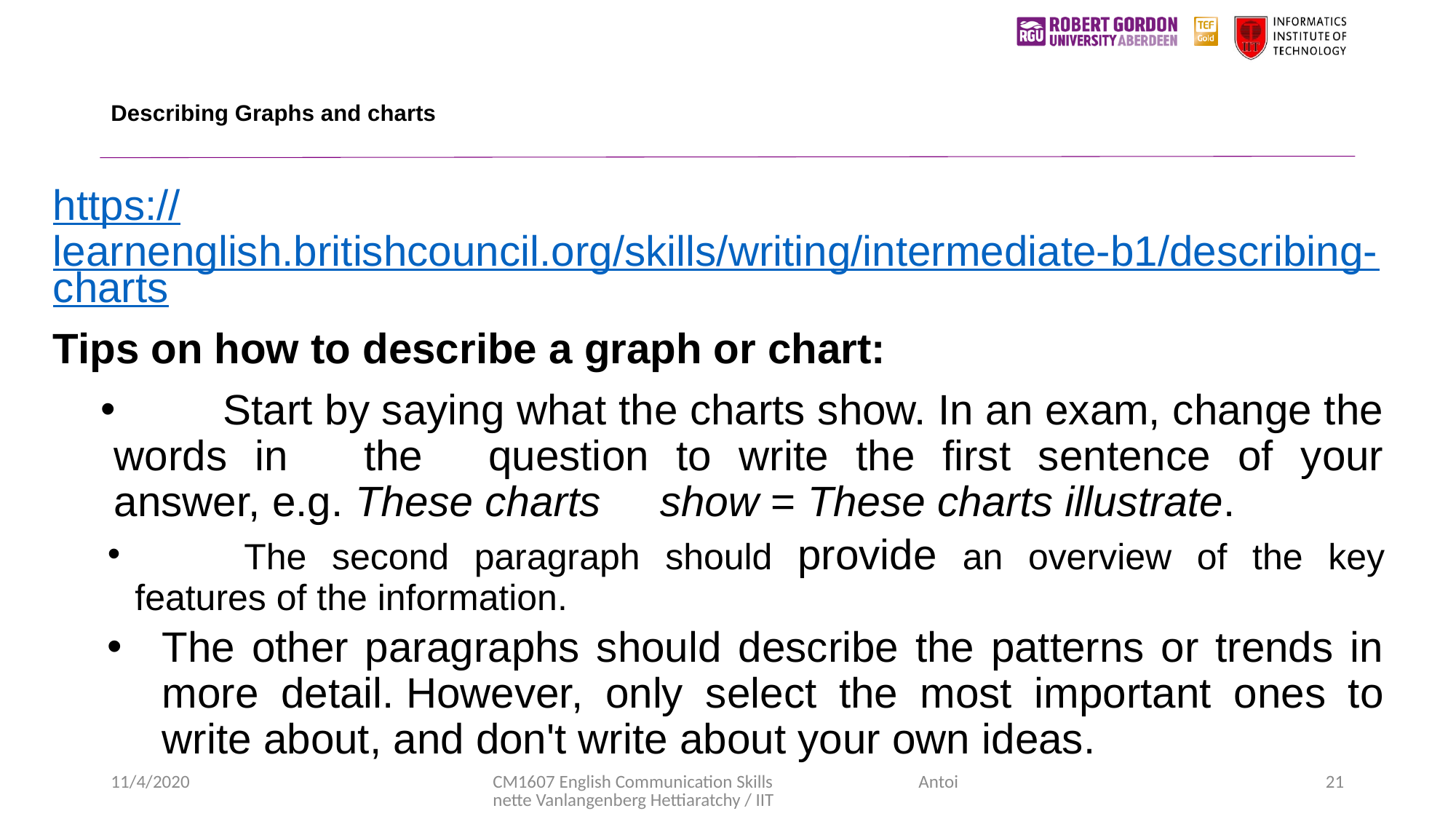

# Describing Graphs and charts
https://learnenglish.britishcouncil.org/skills/writing/intermediate-b1/describing-charts
Tips on how to describe a graph or chart:
	Start by saying what the charts show. In an exam, change the words in 	the 	question to write the first sentence of your answer, e.g. These charts 	show = These charts illustrate.
	The second paragraph should provide an overview of the key features of the information.
The other paragraphs should describe the patterns or trends in more detail. However, only select the most important ones to write about, and don't write about your own ideas.

11/4/2020
CM1607 English Communication Skills                                   Antoinette Vanlangenberg Hettiaratchy / IIT
21